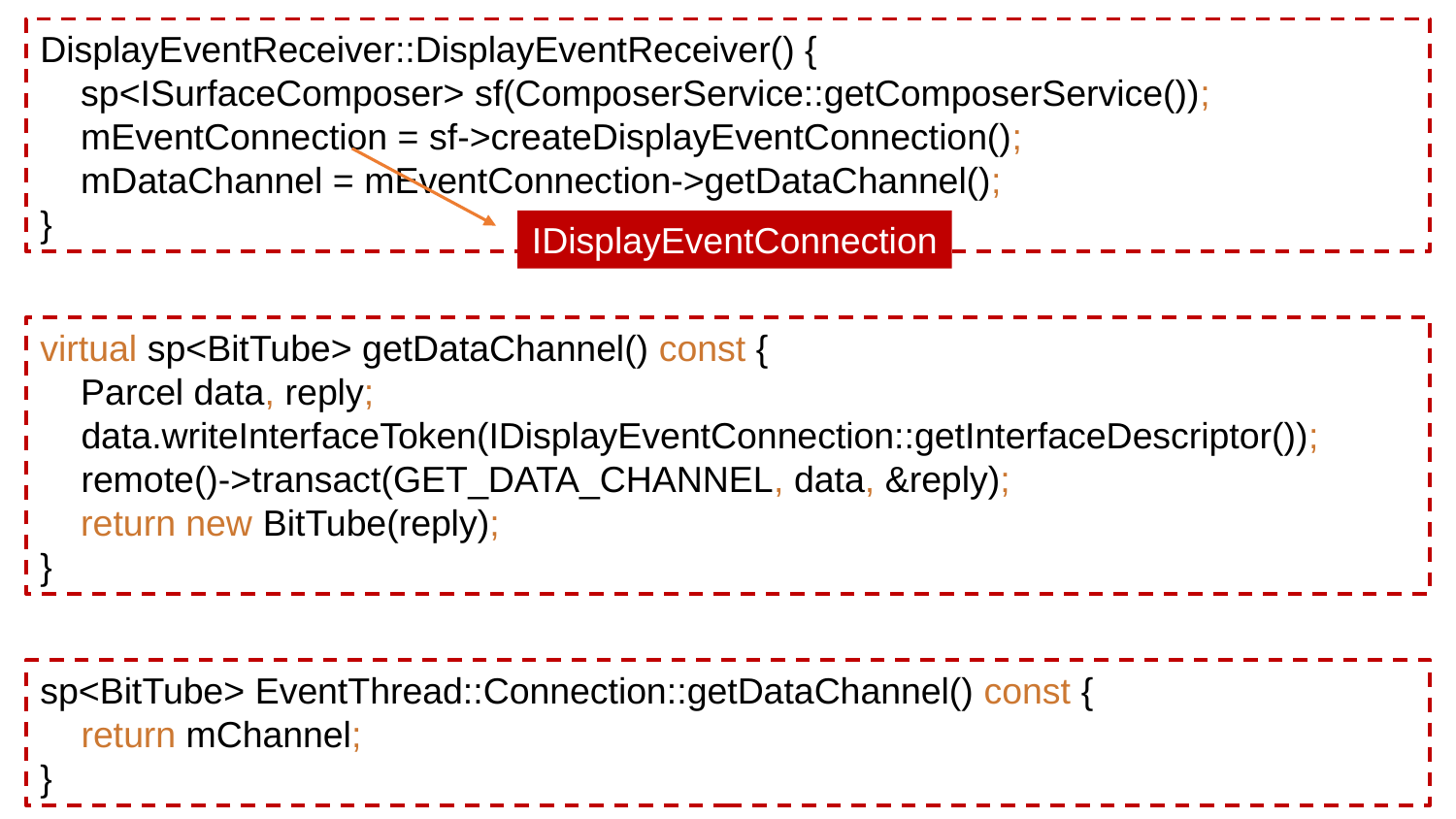

DisplayEventReceiver::DisplayEventReceiver() {
    sp<ISurfaceComposer> sf(ComposerService::getComposerService());
    mEventConnection = sf->createDisplayEventConnection();
    mDataChannel = mEventConnection->getDataChannel();
}
IDisplayEventConnection
virtual sp<BitTube> getDataChannel() const {
    Parcel data, reply;
    data.writeInterfaceToken(IDisplayEventConnection::getInterfaceDescriptor());
    remote()->transact(GET_DATA_CHANNEL, data, &reply);
    return new BitTube(reply);
}
sp<BitTube> EventThread::Connection::getDataChannel() const {
    return mChannel;
}